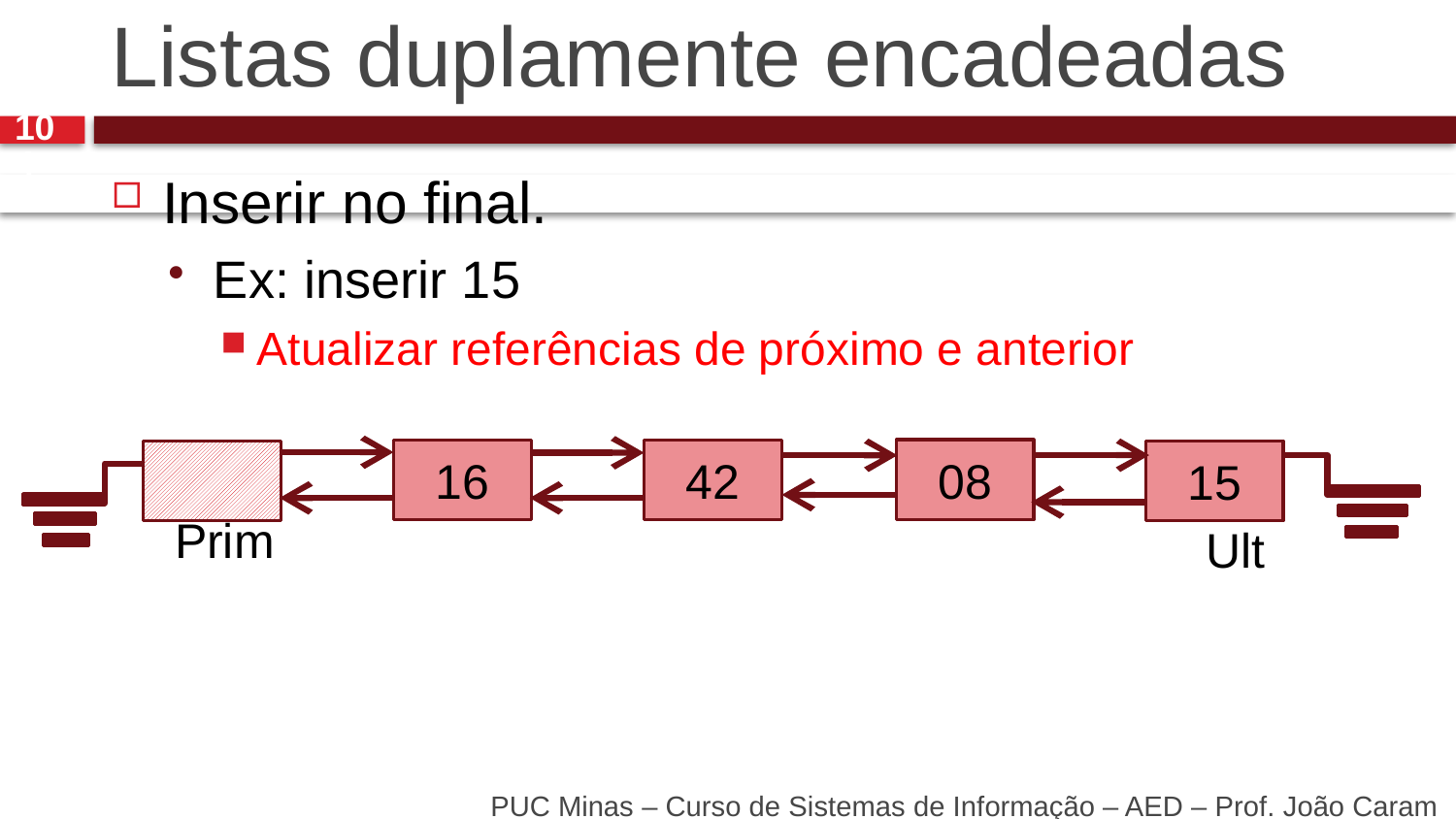

# Listas duplamente encadeadas
104
Inserir no final.
Ex: inserir 15
Atualizar referências de próximo e anterior

08
16
42

15

Prim
Ult
PUC Minas – Curso de Sistemas de Informação – AED – Prof. João Caram